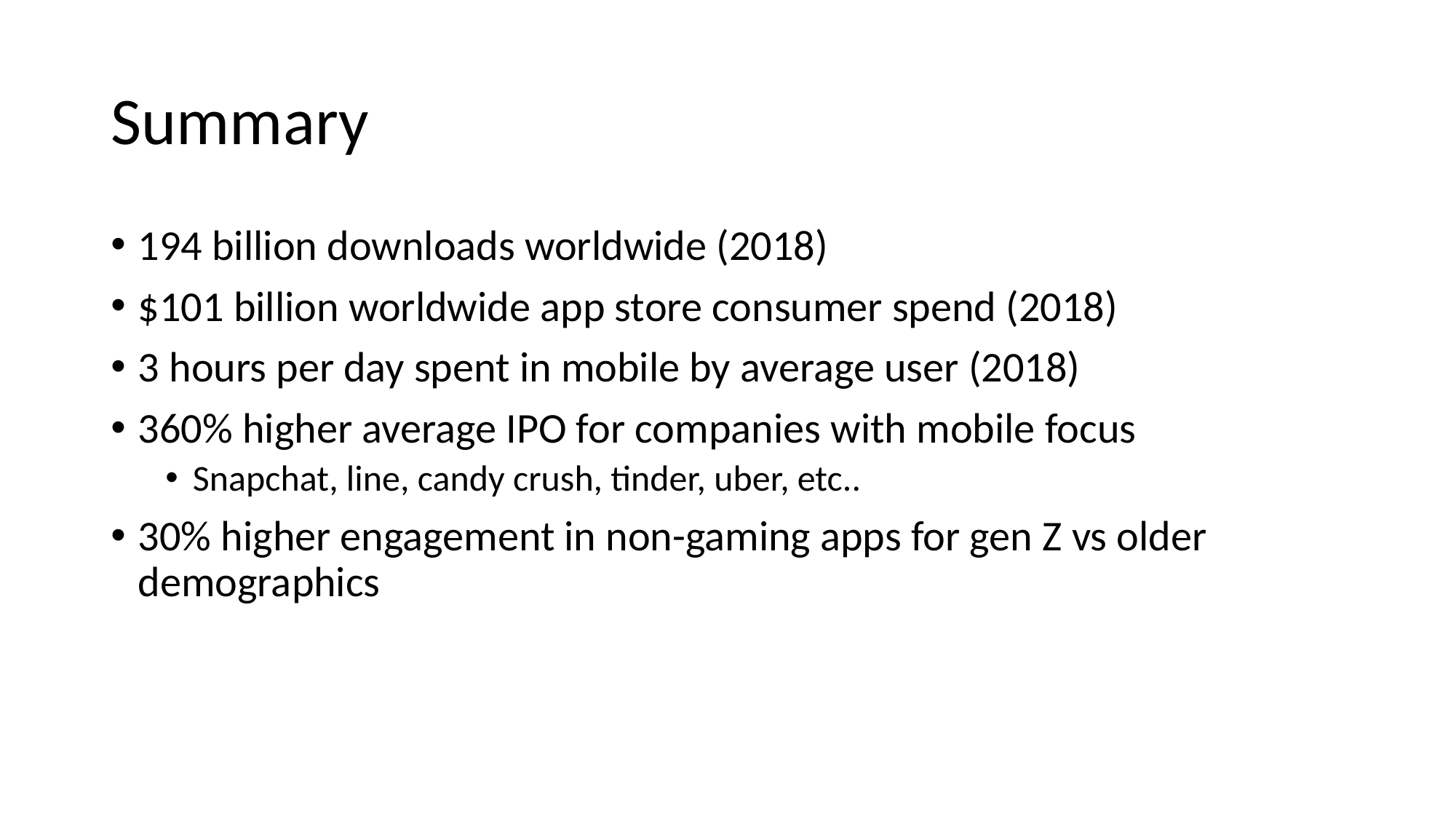

# Summary
194 billion downloads worldwide (2018)
$101 billion worldwide app store consumer spend (2018)
3 hours per day spent in mobile by average user (2018)
360% higher average IPO for companies with mobile focus
Snapchat, line, candy crush, tinder, uber, etc..
30% higher engagement in non-gaming apps for gen Z vs older demographics